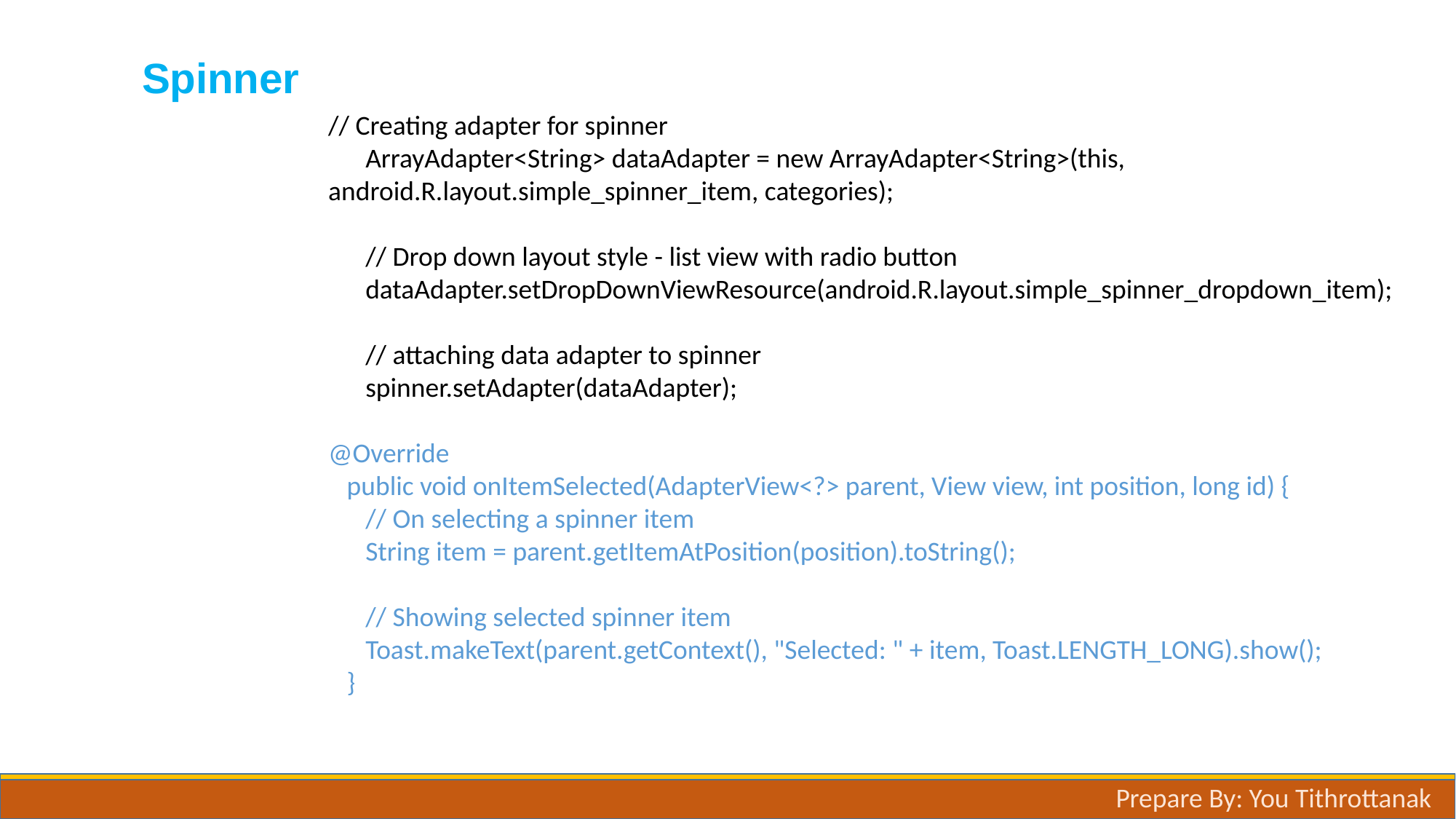

# Spinner
// Creating adapter for spinner
      ArrayAdapter<String> dataAdapter = new ArrayAdapter<String>(this, android.R.layout.simple_spinner_item, categories);

      // Drop down layout style - list view with radio button
      dataAdapter.setDropDownViewResource(android.R.layout.simple_spinner_dropdown_item);

      // attaching data adapter to spinner
      spinner.setAdapter(dataAdapter);

@Override
   public void onItemSelected(AdapterView<?> parent, View view, int position, long id) {
      // On selecting a spinner item
      String item = parent.getItemAtPosition(position).toString();

      // Showing selected spinner item
      Toast.makeText(parent.getContext(), "Selected: " + item, Toast.LENGTH_LONG).show();
   }

Prepare By: You Tithrottanak